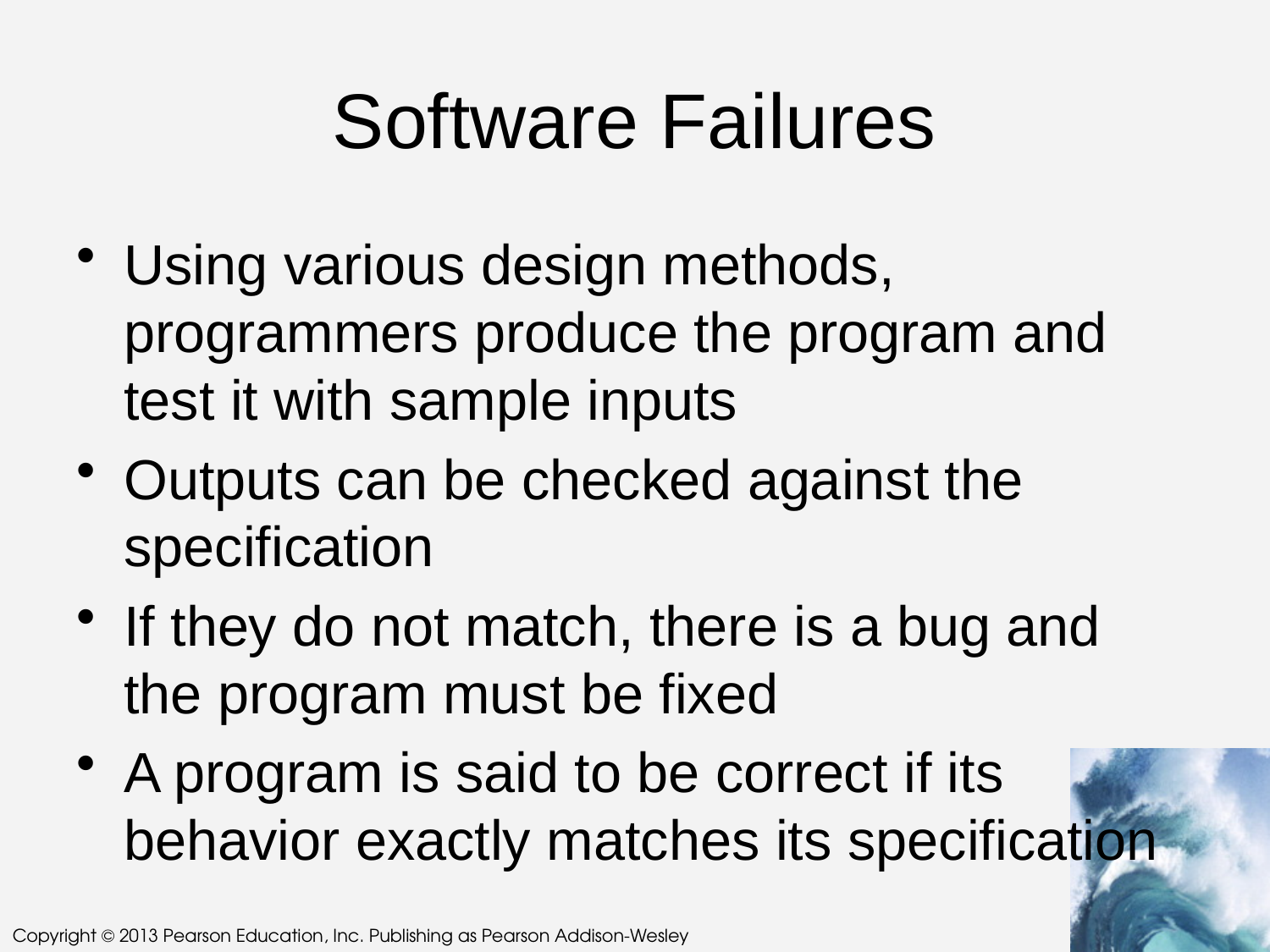

# Software Failures
Using various design methods, programmers produce the program and test it with sample inputs
Outputs can be checked against the specification
If they do not match, there is a bug and the program must be fixed
A program is said to be correct if its behavior exactly matches its specification